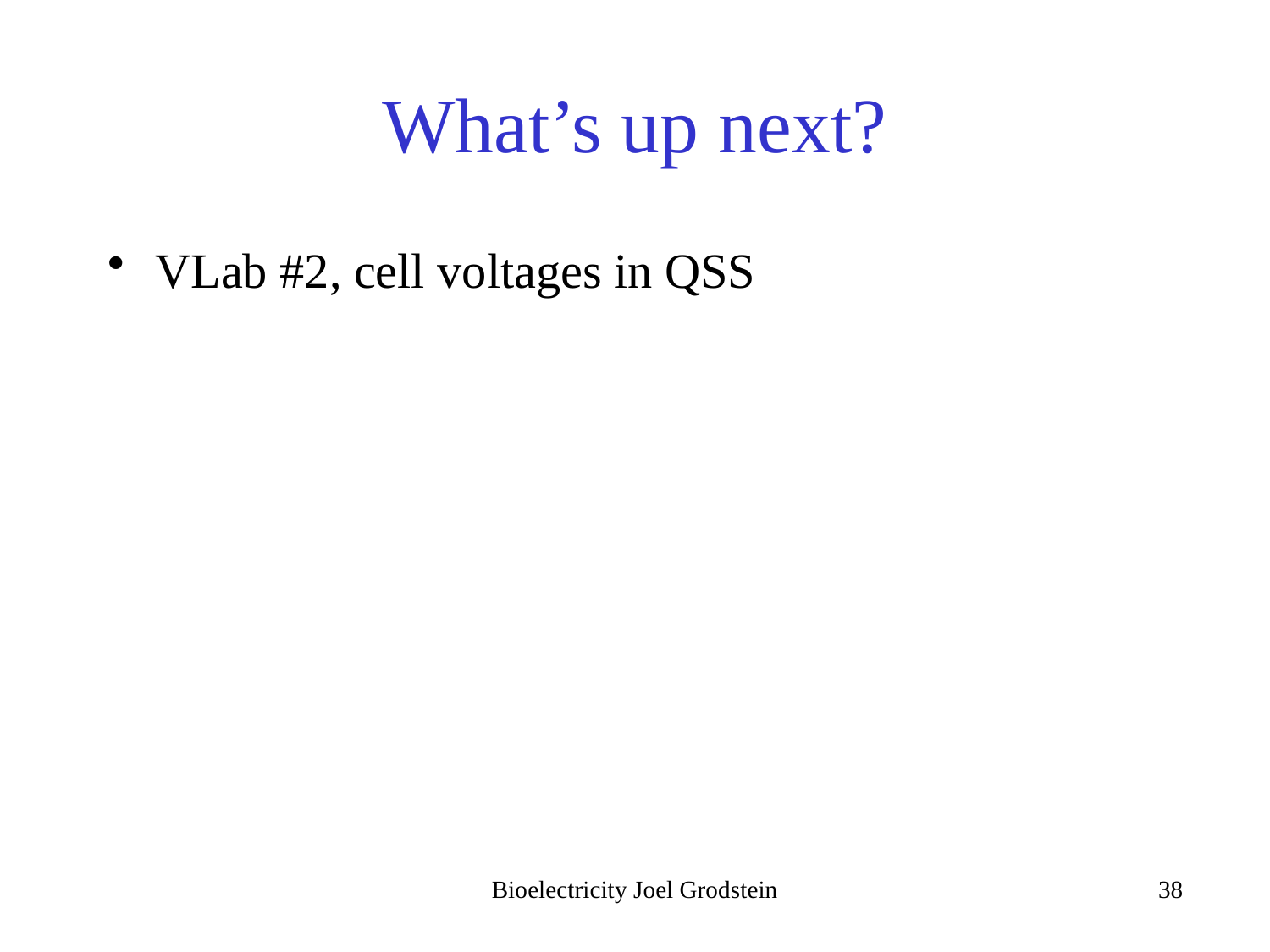

# What’s up next?
VLab #2, cell voltages in QSS

Bioelectricity Joel Grodstein